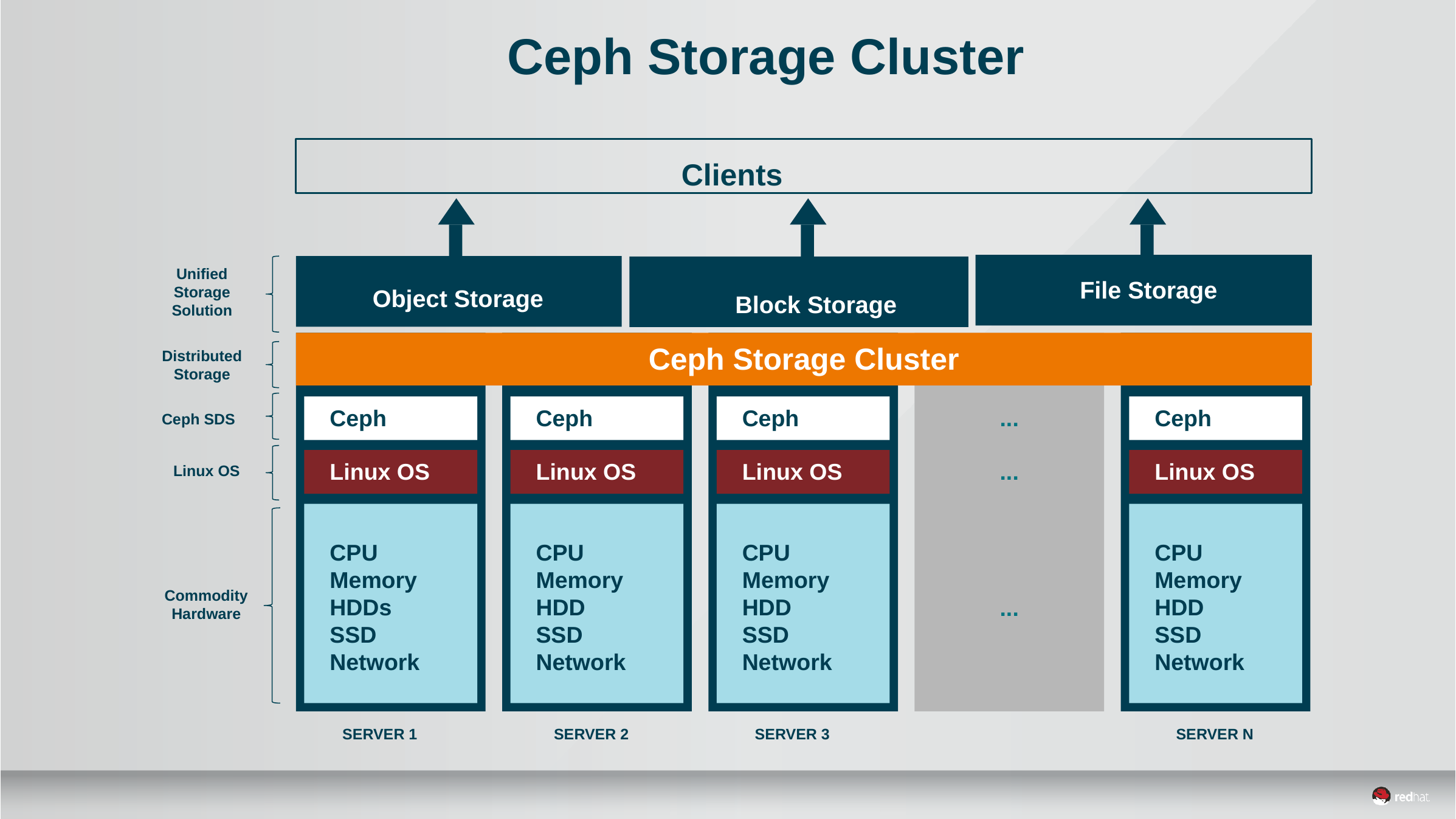

Ceph Storage Cluster

Clients

Object Storage
Unified Storage Solution
Block Storage
File Storage

Ceph Storage Cluster

Distributed Storage

    Ceph
    Ceph
    Ceph
...
    Ceph
Ceph SDS

    Linux OS
    Linux OS
    Linux OS
...
    Linux OS
Linux OS

    CPU
    Memory
    HDDs
    SSD
    Network

    CPU
    Memory
    HDD
    SSD
    Network

    CPU
    Memory
    HDD
    SSD
    Network
...

    CPU
    Memory
    HDD
    SSD
    Network

Commodity Hardware
SERVER 1
SERVER 2
SERVER 3
SERVER N